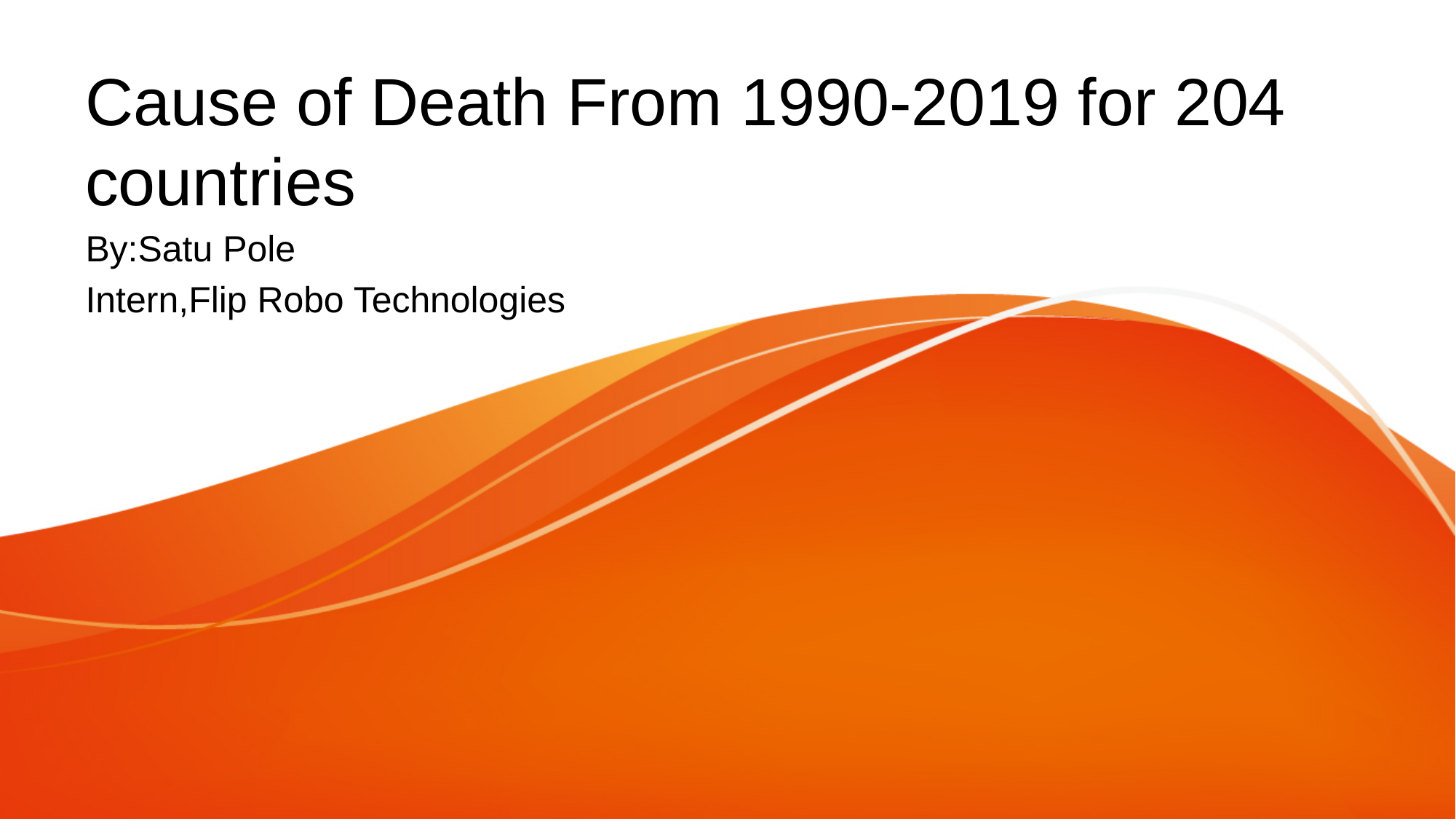

# Cause of Death From 1990-2019 for 204 countries
By:Satu Pole
Intern,Flip Robo Technologies